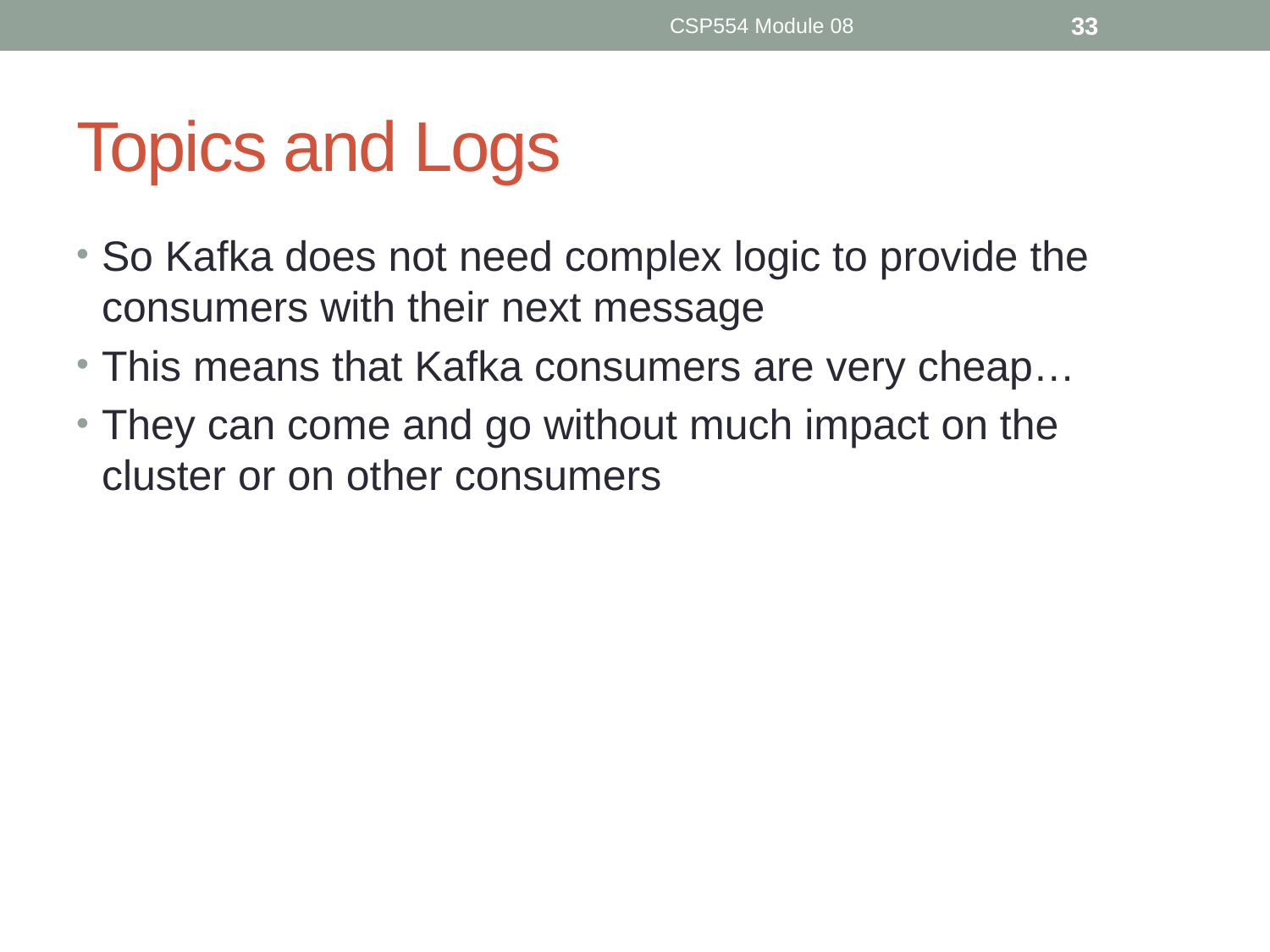

CSP554 Module 08
33
# Topics and Logs
So Kafka does not need complex logic to provide the consumers with their next message
This means that Kafka consumers are very cheap…
They can come and go without much impact on the cluster or on other consumers